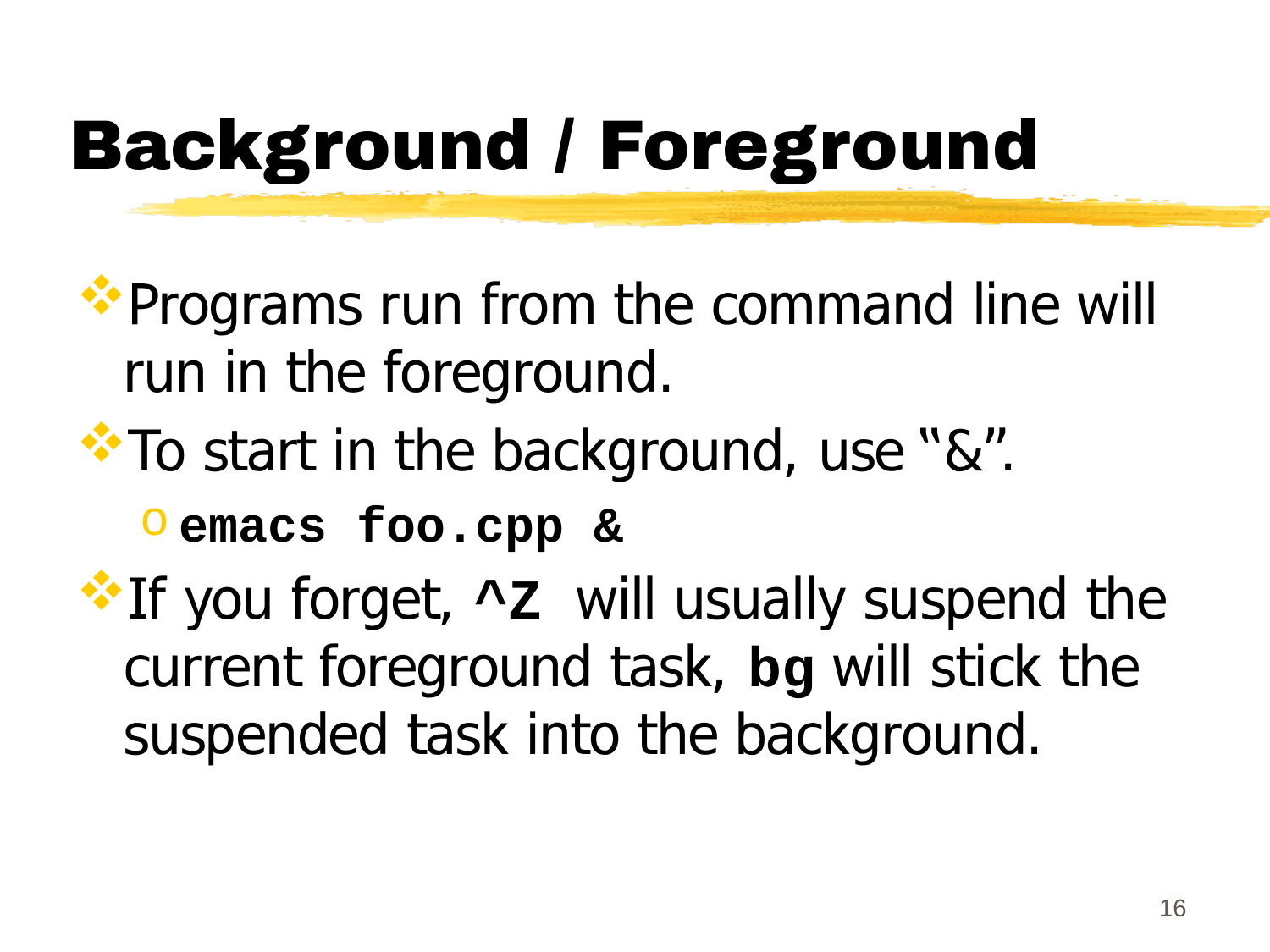

# Background / Foreground
Programs run from the command line will run in the foreground.
To start in the background, use “&”.
emacs foo.cpp &
If you forget, ^Z will usually suspend the current foreground task, bg will stick the suspended task into the background.
16